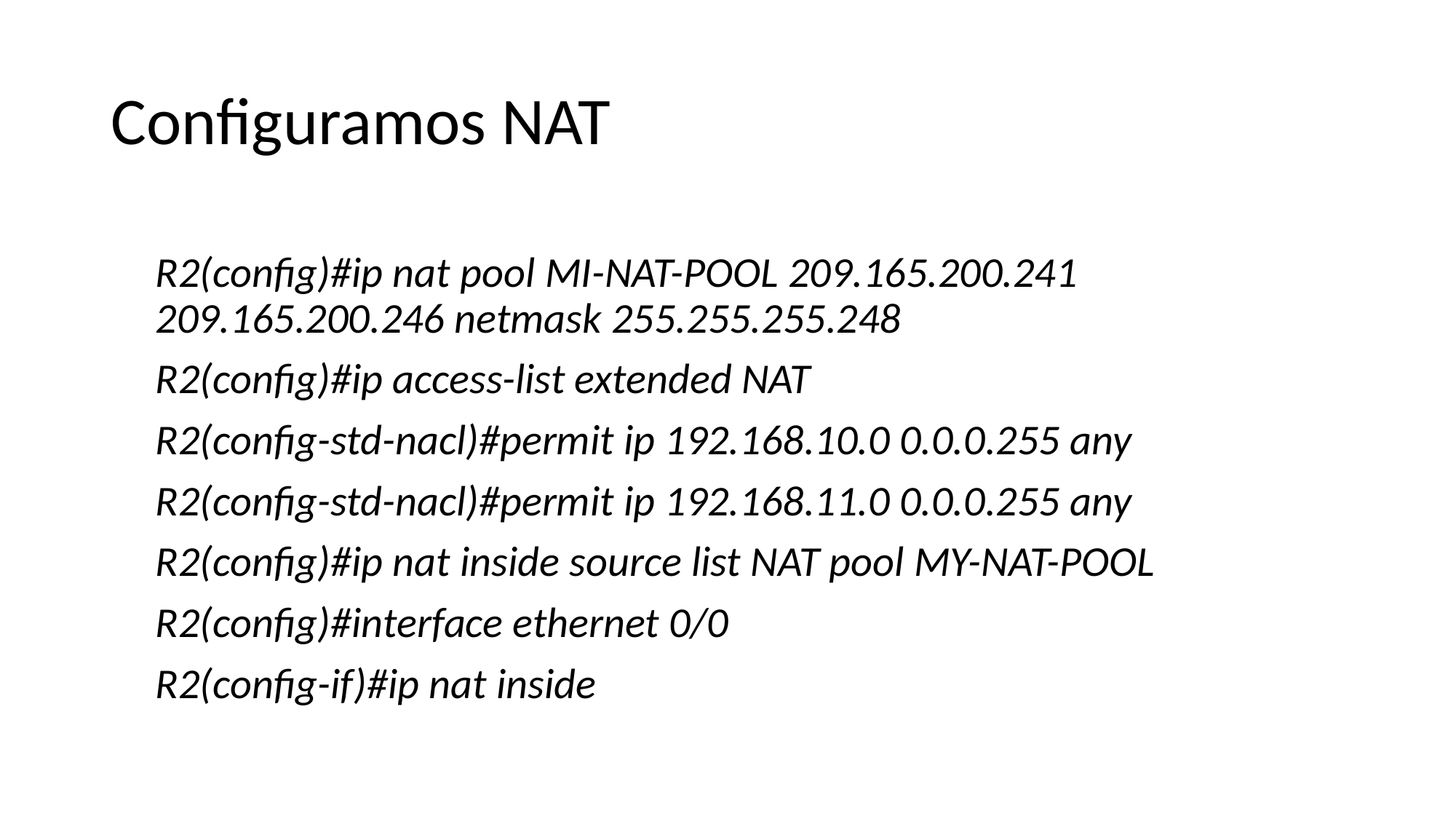

# Configuramos NAT
R2(config)#ip nat pool MI-NAT-POOL 209.165.200.241 209.165.200.246 netmask 255.255.255.248
R2(config)#ip access-list extended NAT
R2(config-std-nacl)#permit ip 192.168.10.0 0.0.0.255 any
R2(config-std-nacl)#permit ip 192.168.11.0 0.0.0.255 any
R2(config)#ip nat inside source list NAT pool MY-NAT-POOL
R2(config)#interface ethernet 0/0
R2(config-if)#ip nat inside